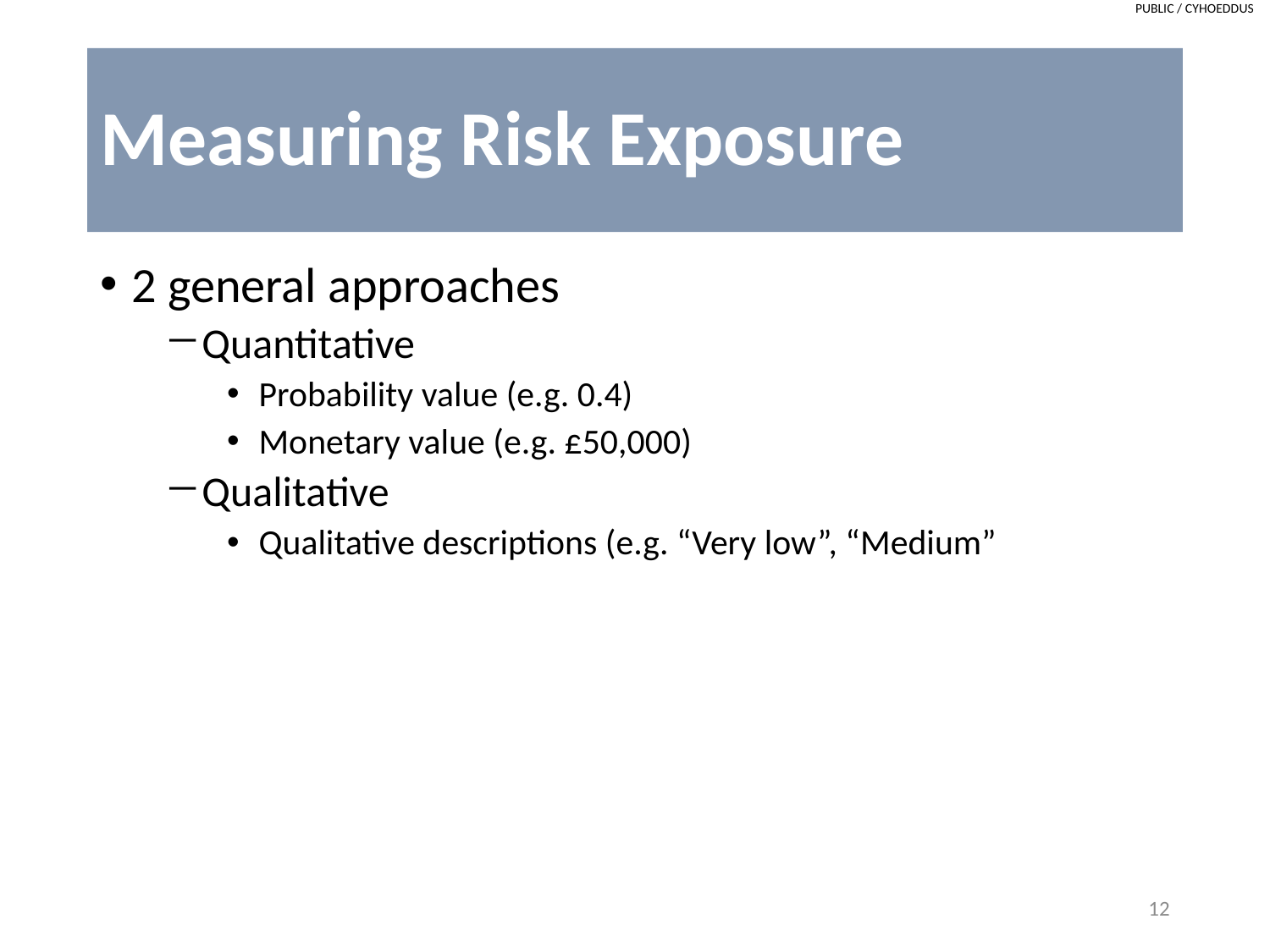

# Measuring Risk Exposure
2 general approaches
Quantitative
Probability value (e.g. 0.4)
Monetary value (e.g. £50,000)
Qualitative
Qualitative descriptions (e.g. “Very low”, “Medium”
12